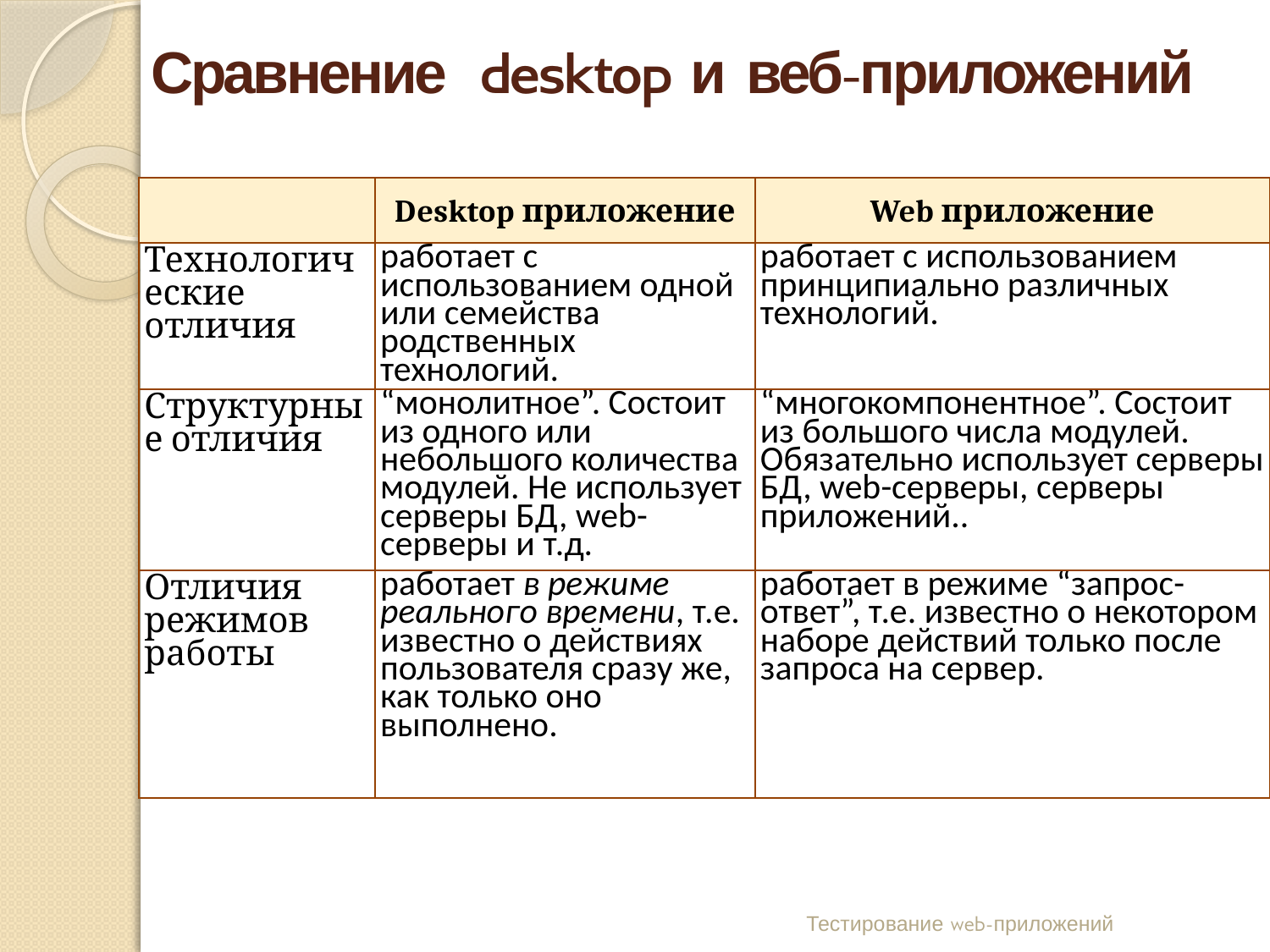

# Сравнение  desktop и веб-приложений
|  | Desktop приложение | Web приложение |
| --- | --- | --- |
| Технологические отличия | работает с использованием одной или семейства родственных технологий. | работает с использованием принципиально различных технологий. |
| Структурные отличия | “монолитное”. Состоит из одного или небольшого количества модулей. Не использует серверы БД, web-серверы и т.д. | “многокомпонентное”. Состоит из большого числа модулей. Обязательно использует серверы БД, web-серверы, серверы приложений.. |
| Отличия режимов работы | работает в режиме реального времени, т.е. известно о действиях пользователя сразу же, как только оно выполнено. | работает в режиме “запрос-ответ”, т.е. известно о некотором наборе действий только после запроса на сервер. |
Тестирование web-приложений